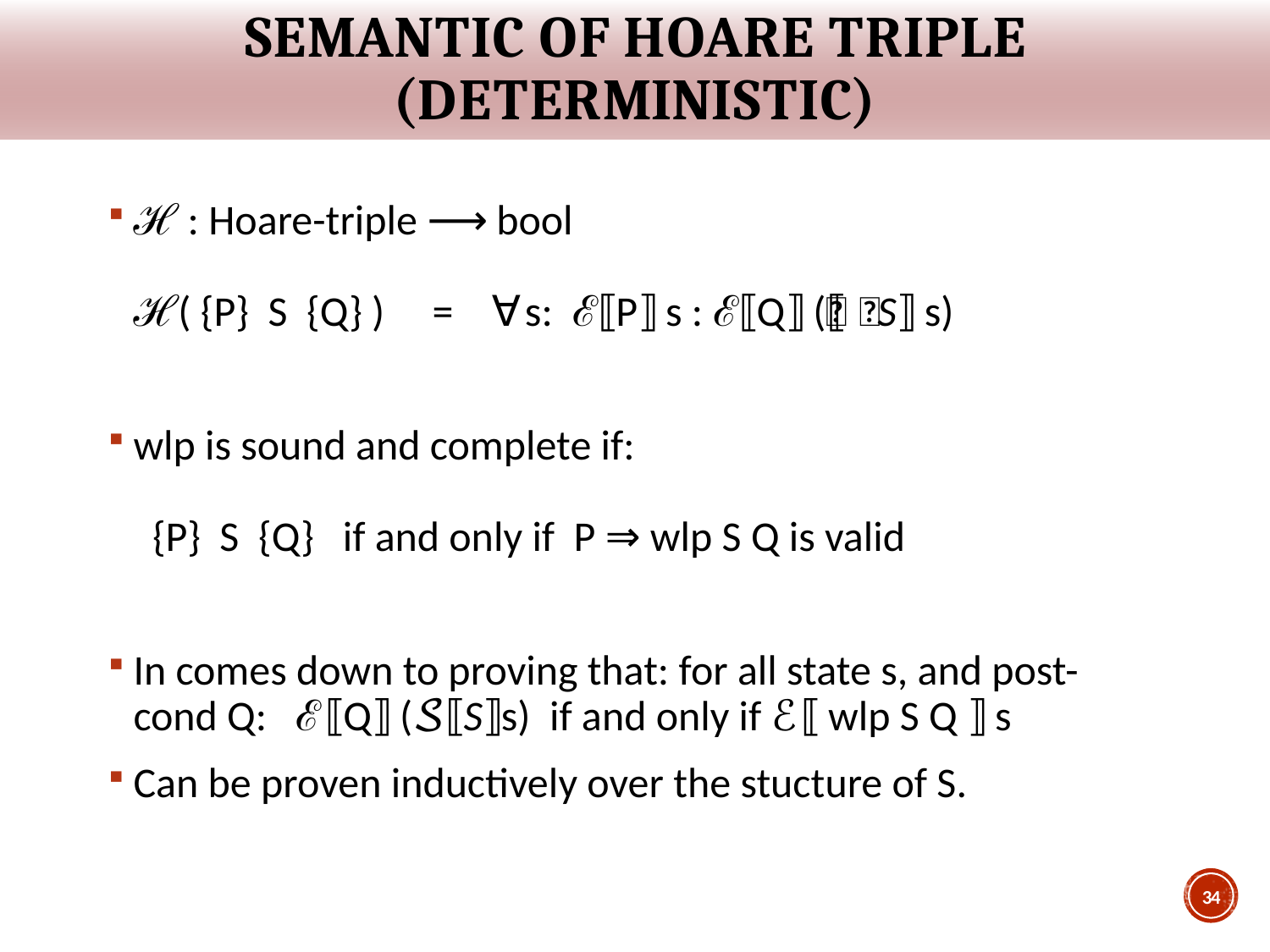

# Semantic of Hoare Triple (deterministic)
ℋ : Hoare-triple ⟶ bool
ℋ( {P}  S  {Q} )     =    ∀s:  ℰ⟦P⟧ s : ℰ⟦Q⟧ (𝒮⟦S⟧ s)

wlp is sound and complete if:
  {P}  S  {Q}   if and only if  P ⇒ wlp S Q is valid

In comes down to proving that: for all state s, and post-cond Q:   ℰ⟦Q⟧ (𝒮⟦S⟧s)  if and only if ℰ⟦ wlp S Q ⟧ s
Can be proven inductively over the stucture of S.
34